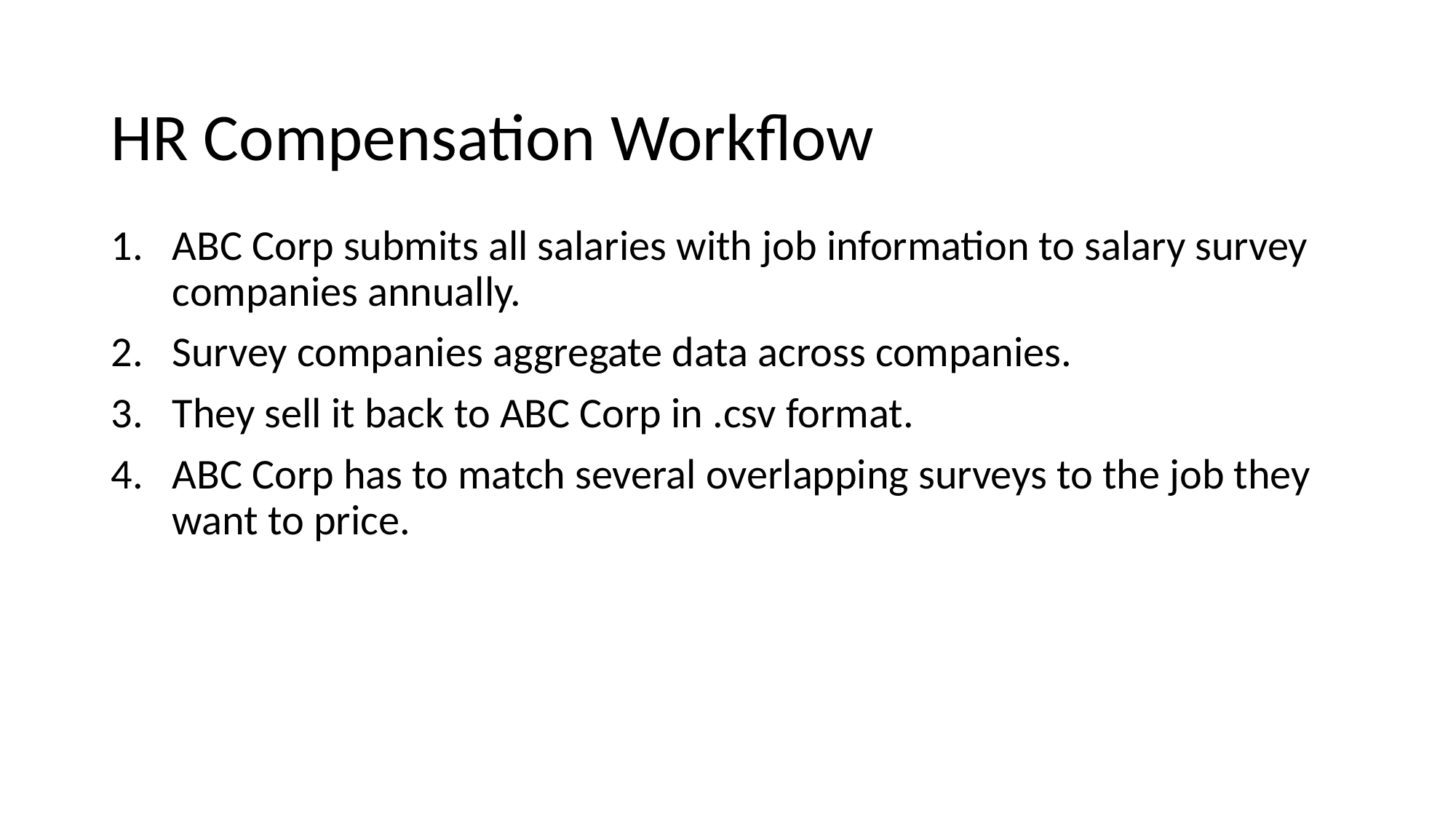

# HR Compensation Workflow
ABC Corp submits all salaries with job information to salary survey companies annually.
Survey companies aggregate data across companies.
They sell it back to ABC Corp in .csv format.
ABC Corp has to match several overlapping surveys to the job they want to price.